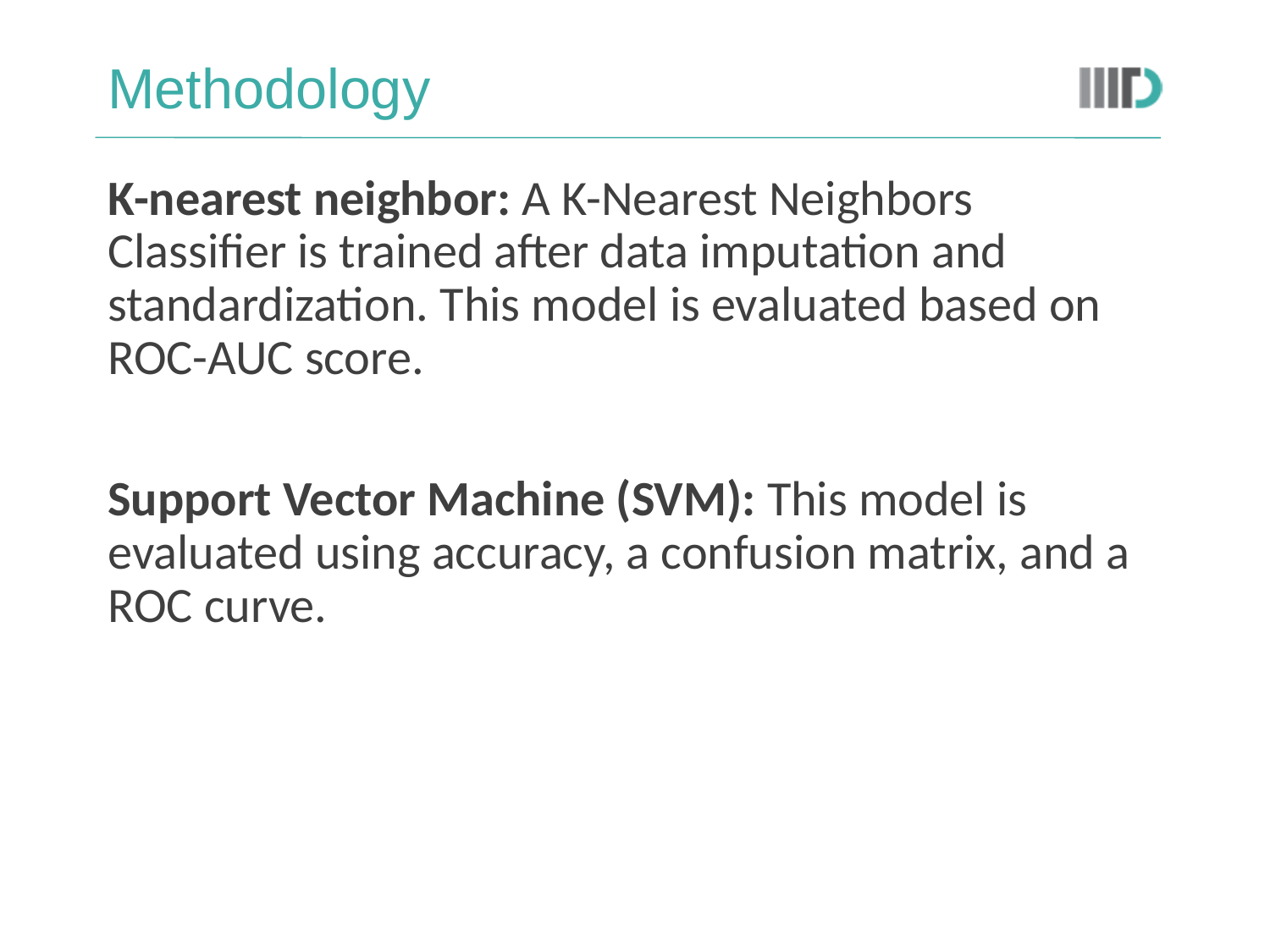

# Methodology
K-nearest neighbor: A K-Nearest Neighbors Classifier is trained after data imputation and standardization. This model is evaluated based on ROC-AUC score.

Support Vector Machine (SVM): This model is evaluated using accuracy, a confusion matrix, and a ROC curve.